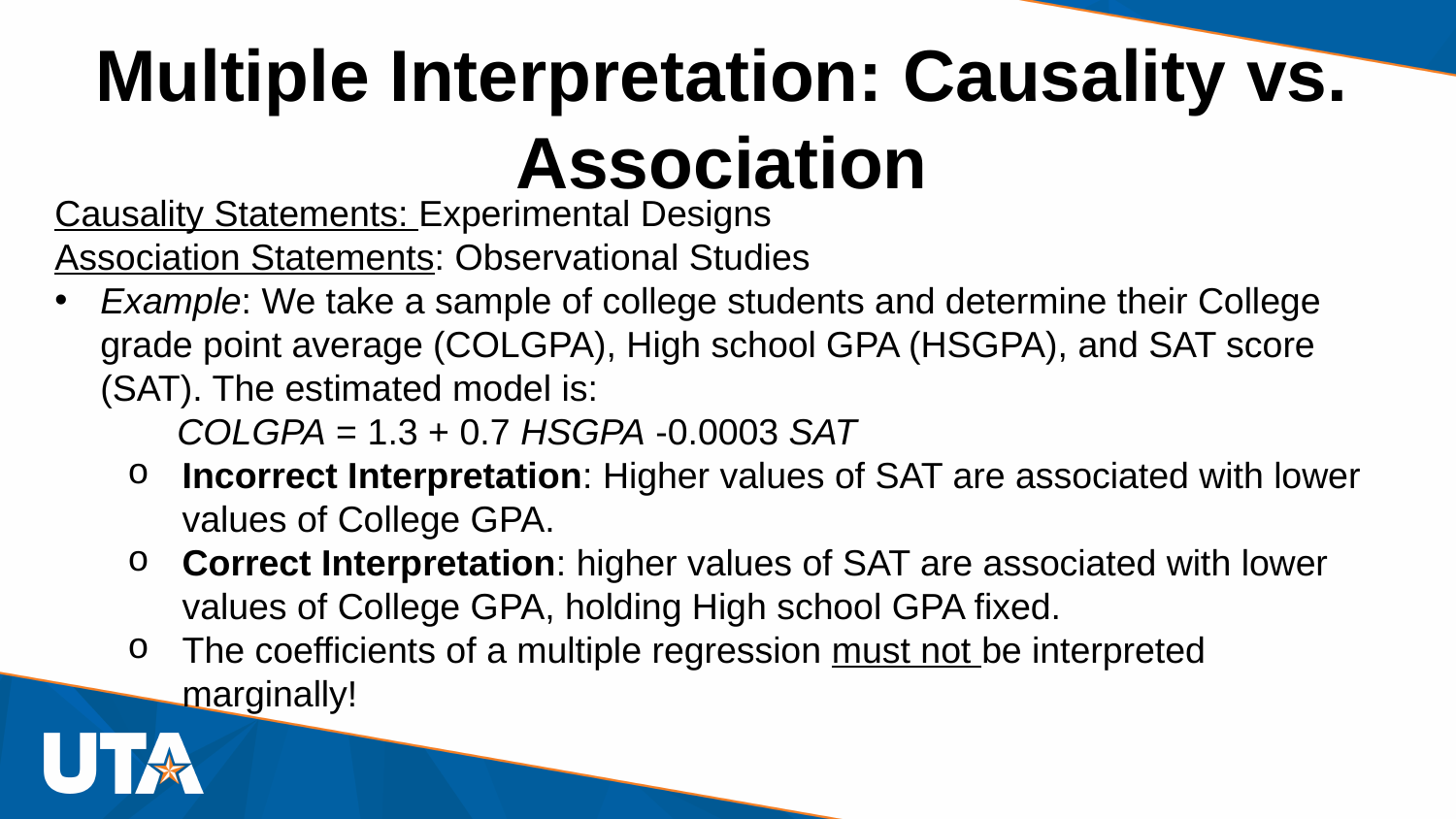

Multiple Interpretation: Causality vs. Association
Causality Statements: Experimental Designs
Association Statements: Observational Studies
Example: We take a sample of college students and determine their College grade point average (COLGPA), High school GPA (HSGPA), and SAT score (SAT). The estimated model is:
            COLGPA = 1.3 + 0.7 HSGPA -0.0003 SAT
Incorrect Interpretation: Higher values of SAT are associated with lower values of College GPA.
Correct Interpretation: higher values of SAT are associated with lower values of College GPA, holding High school GPA fixed.
The coefficients of a multiple regression must not be interpreted marginally!